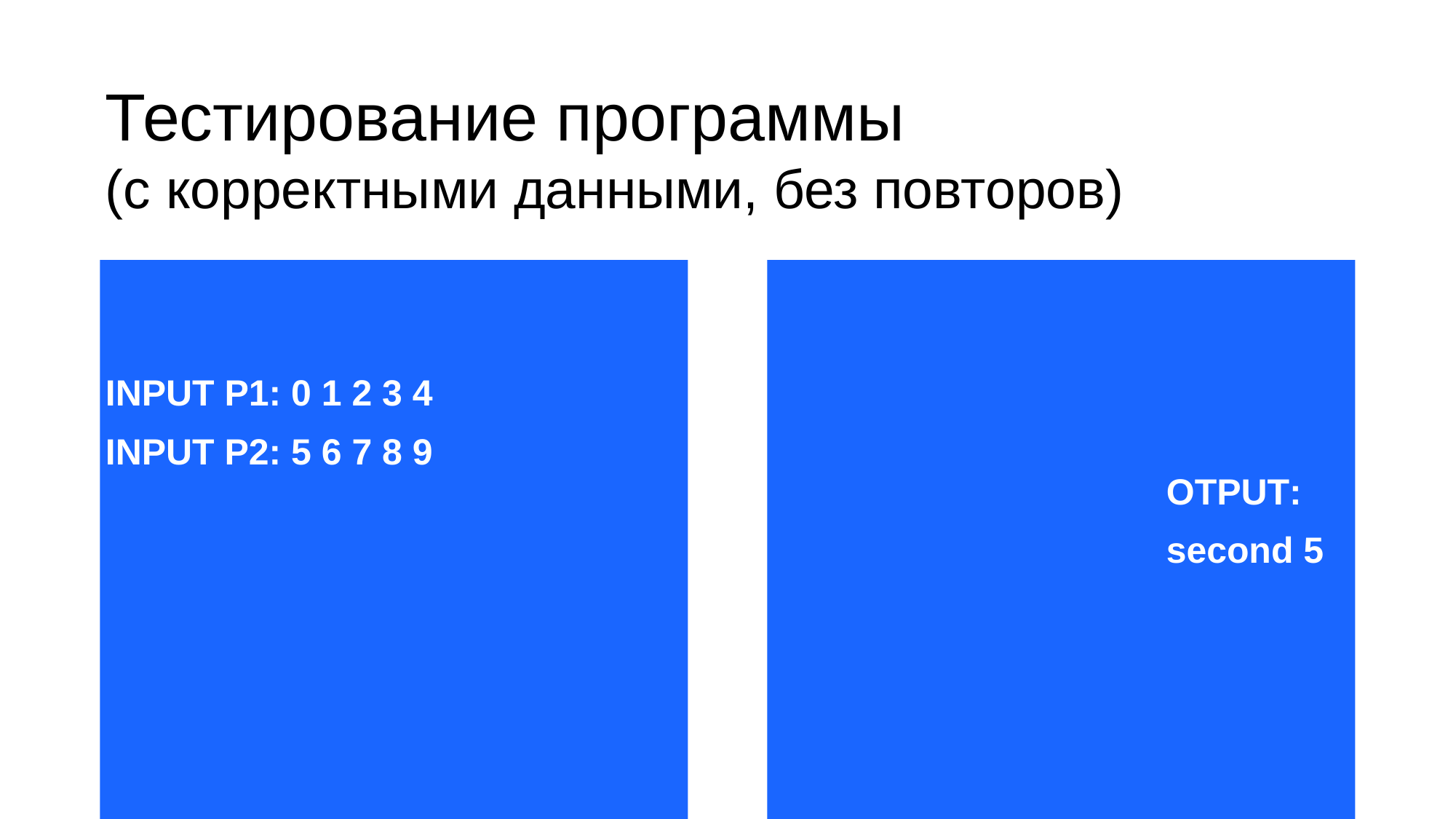

# Тестирование программы
(с корректными данными, без повторов)
INPUT P1: 0 1 2 3 4
INPUT P2: 5 6 7 8 9
OTPUT:
second 5